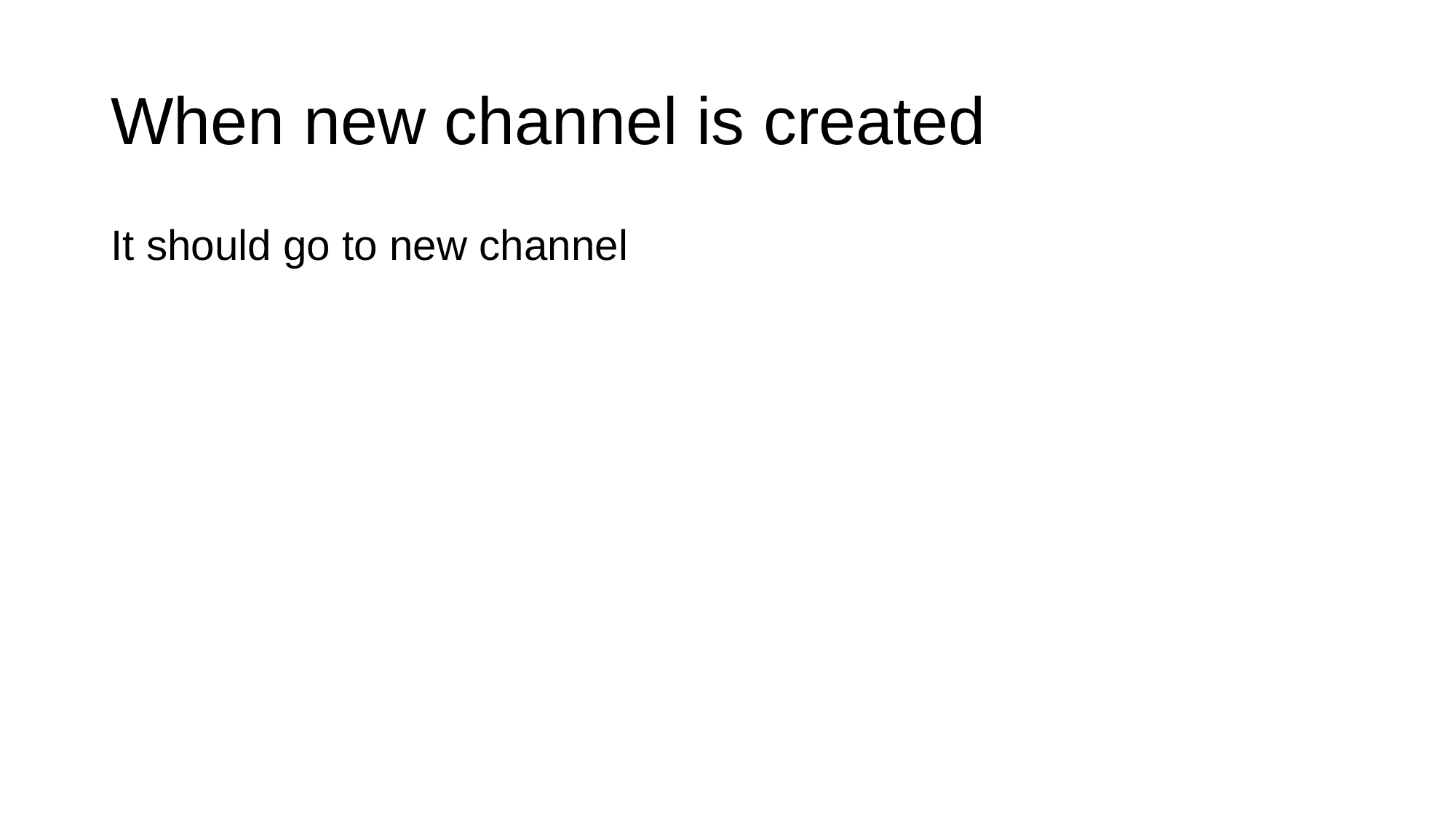

# When new channel is created
It should go to new channel